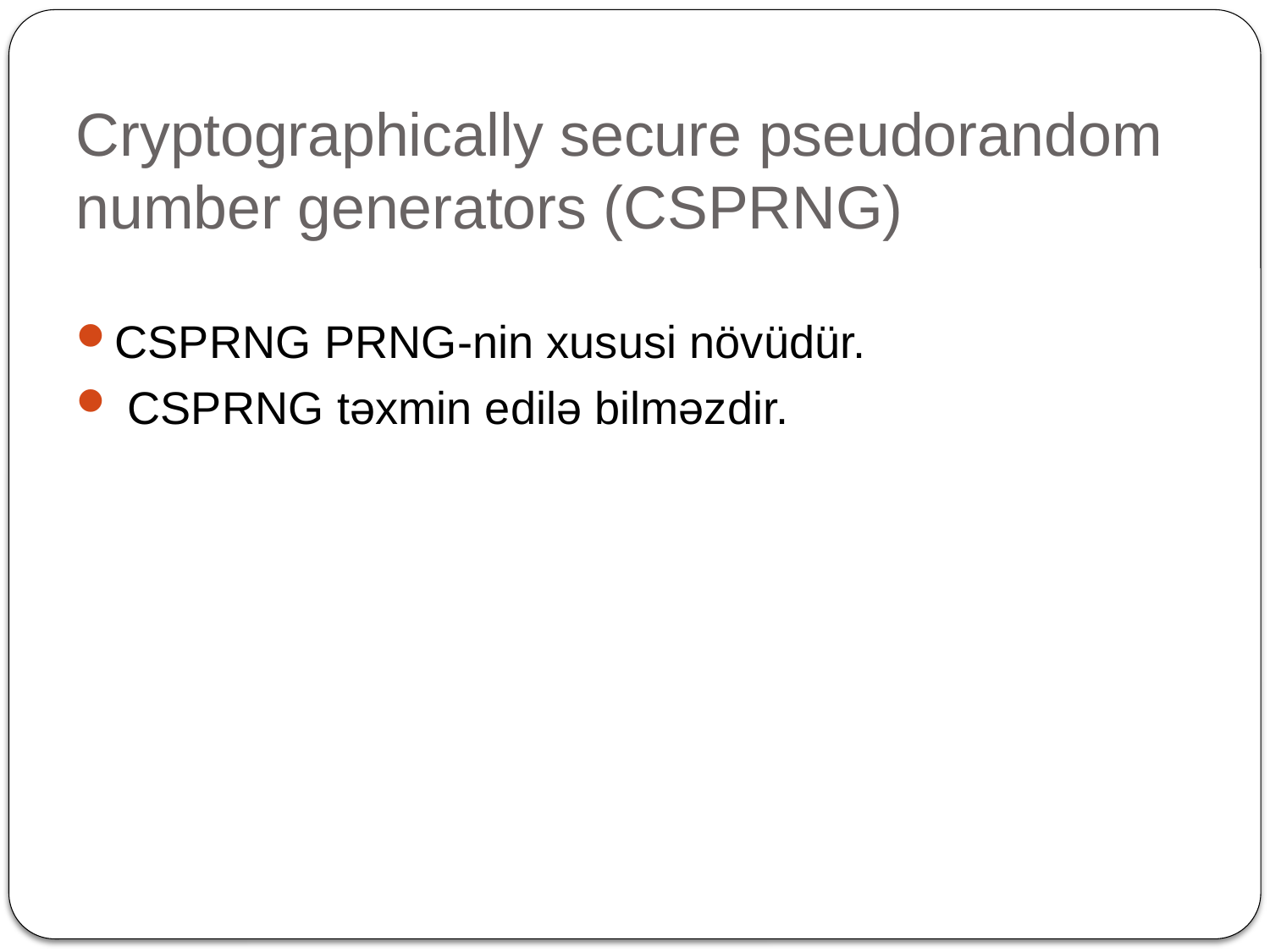

# Cryptographically secure pseudorandom number generators (CSPRNG)
CSPRNG PRNG-nin xususi növüdür.
 CSPRNG təxmin edilə bilməzdir.